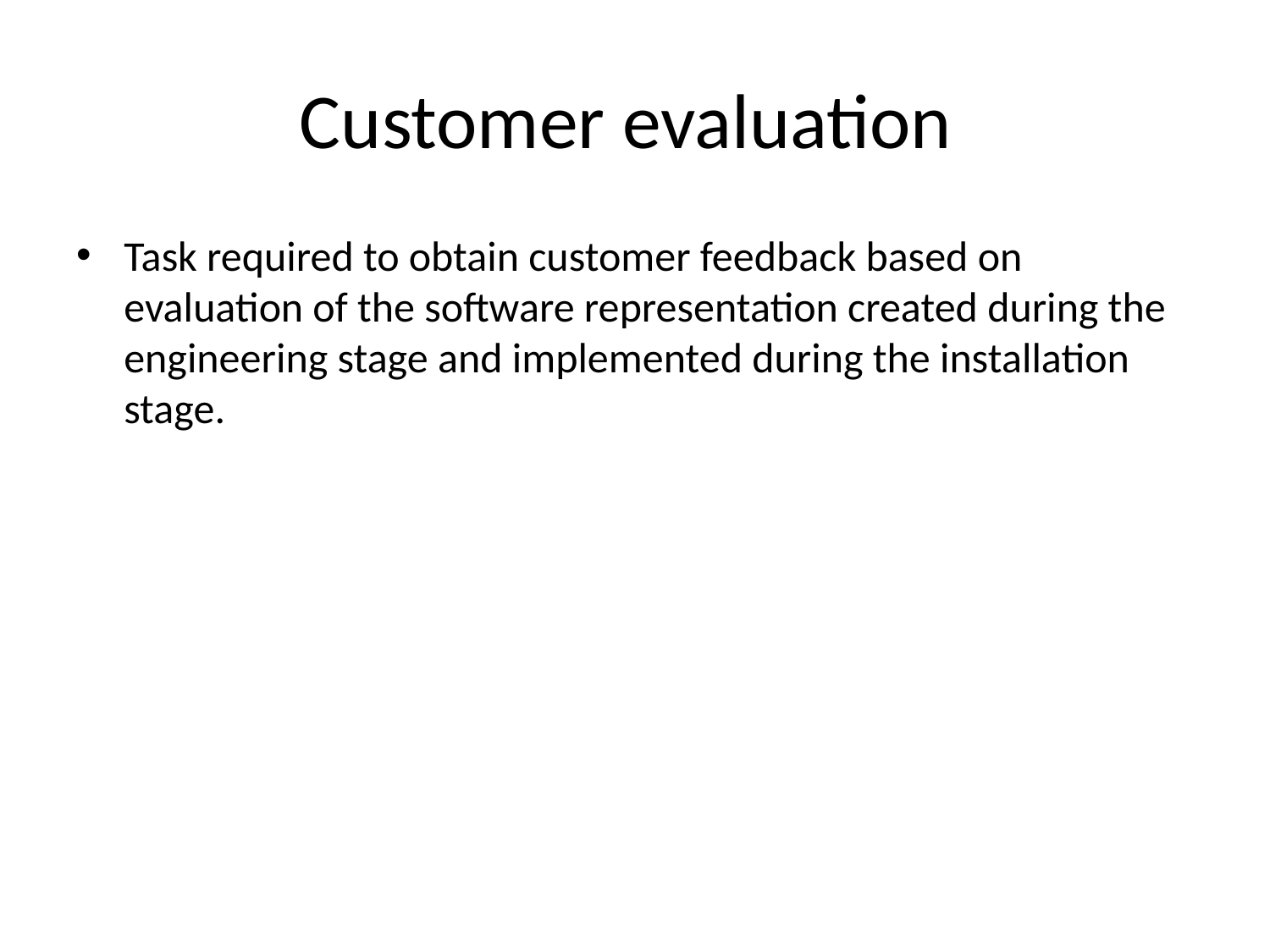

# Customer evaluation
Task required to obtain customer feedback based on evaluation of the software representation created during the engineering stage and implemented during the installation stage.